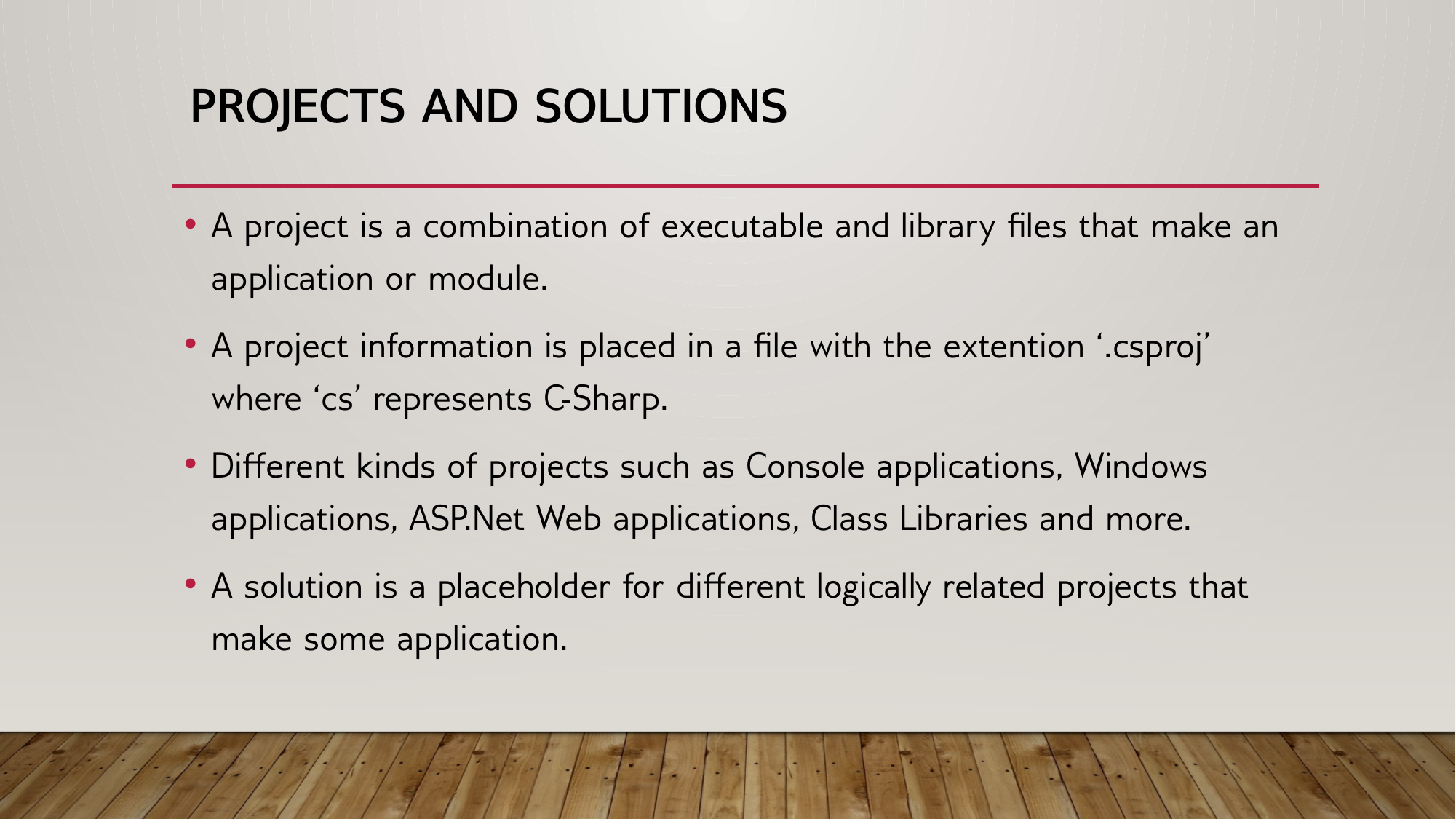

# Projects and Solutions
A project is a combination of executable and library files that make an application or module.
A project information is placed in a file with the extention ‘.csproj’ where ‘cs’ represents C-Sharp.
Different kinds of projects such as Console applications, Windows applications, ASP.Net Web applications, Class Libraries and more.
A solution is a placeholder for different logically related projects that make some application.